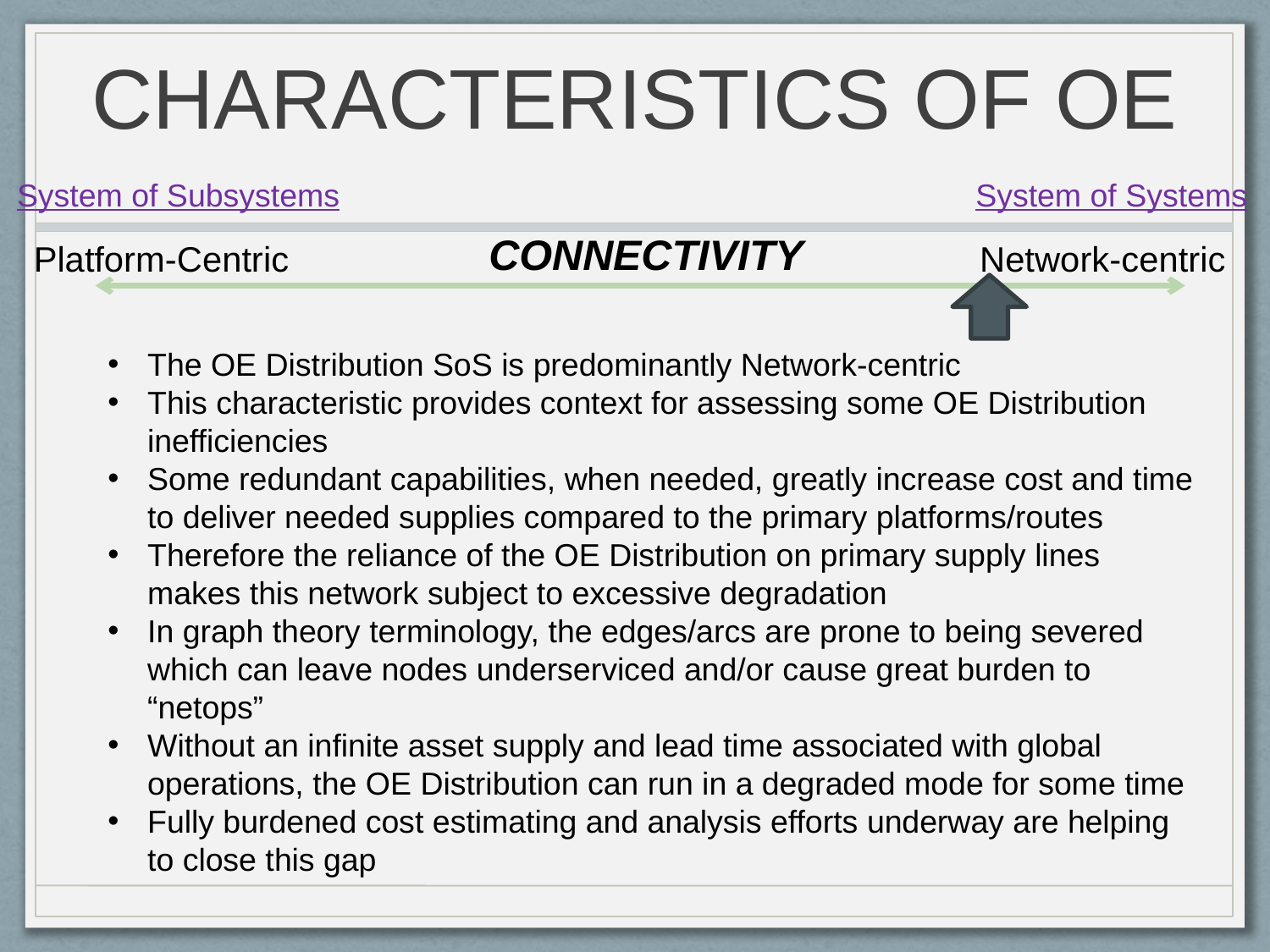

# CHARACTERISTICS OF OE
System of Subsystems
System of Systems
CONNECTIVITY
Platform-Centric
Network-centric

The OE Distribution SoS is predominantly Network-centric
This characteristic provides context for assessing some OE Distribution inefficiencies
Some redundant capabilities, when needed, greatly increase cost and time to deliver needed supplies compared to the primary platforms/routes
Therefore the reliance of the OE Distribution on primary supply lines makes this network subject to excessive degradation
In graph theory terminology, the edges/arcs are prone to being severed which can leave nodes underserviced and/or cause great burden to “netops”
Without an infinite asset supply and lead time associated with global operations, the OE Distribution can run in a degraded mode for some time
Fully burdened cost estimating and analysis efforts underway are helping to close this gap